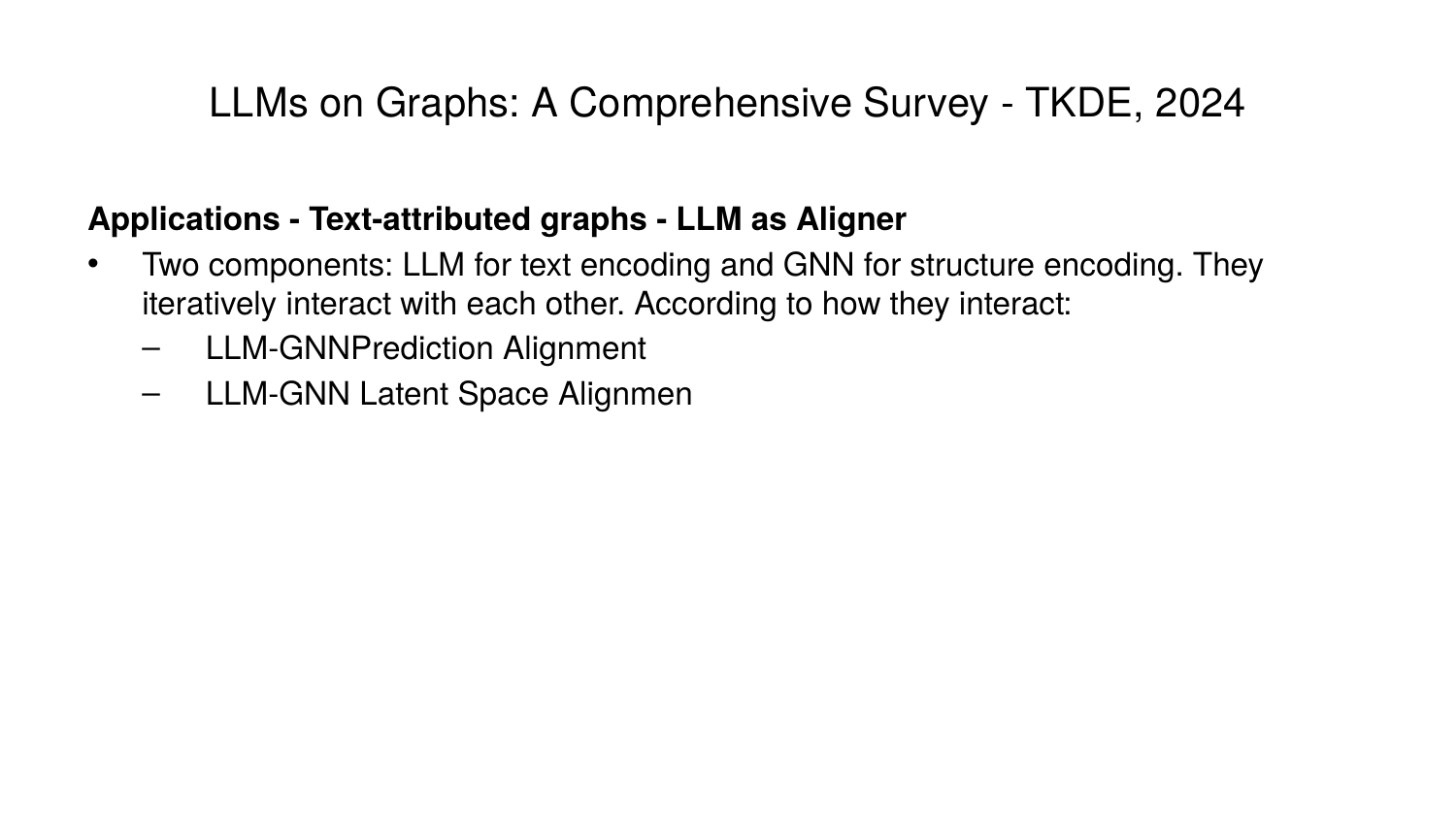

# LLMs on Graphs: A Comprehensive Survey - TKDE, 2024
Applications - Text-attributed graphs - LLM as Aligner
Two components: LLM for text encoding and GNN for structure encoding. They iteratively interact with each other. According to how they interact:
 LLM-GNNPrediction Alignment
 LLM-GNN Latent Space Alignmen